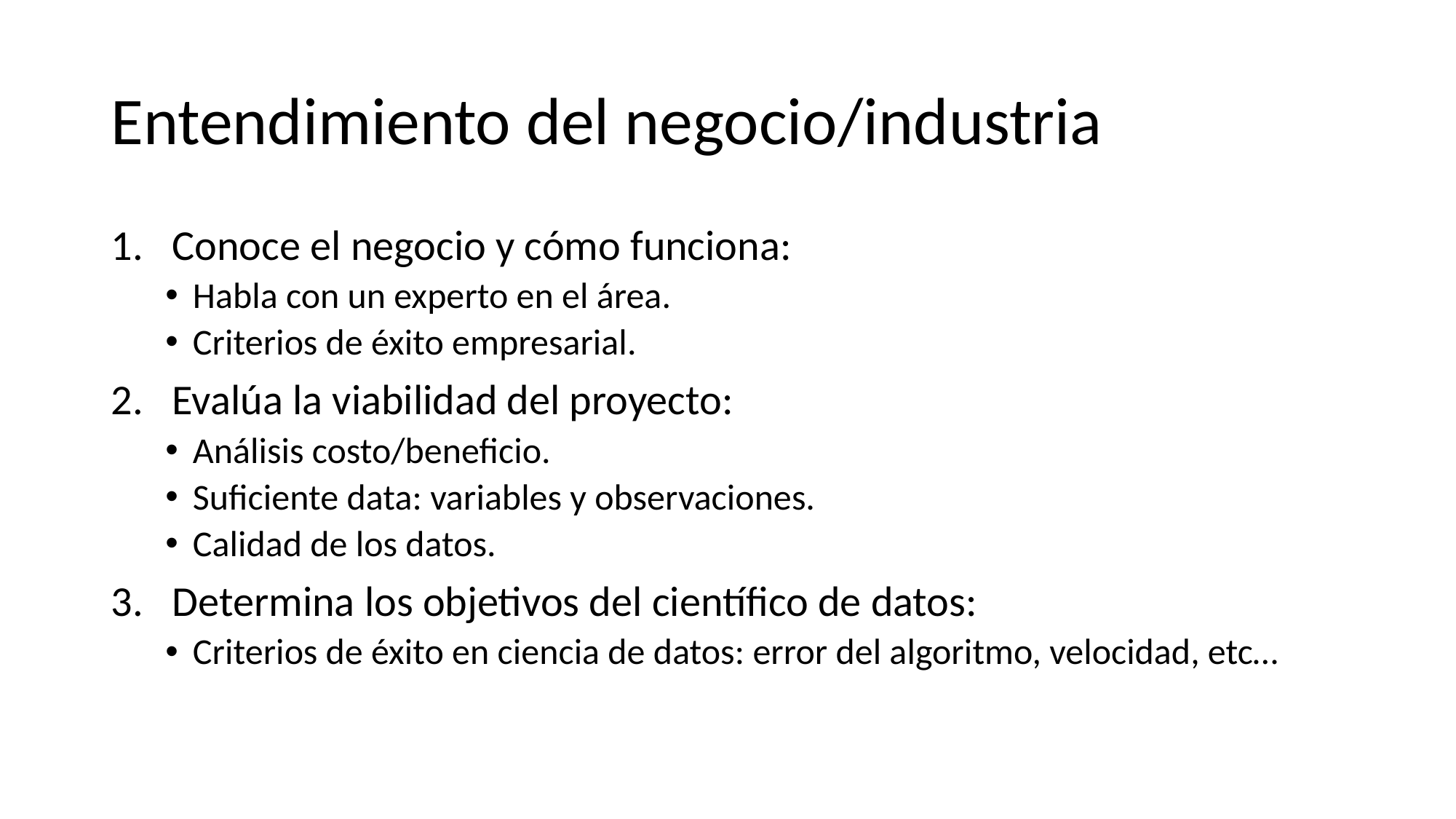

# Entendimiento del negocio/industria
Conoce el negocio y cómo funciona:
Habla con un experto en el área.
Criterios de éxito empresarial.
Evalúa la viabilidad del proyecto:
Análisis costo/beneficio.
Suficiente data: variables y observaciones.
Calidad de los datos.
Determina los objetivos del científico de datos:
Criterios de éxito en ciencia de datos: error del algoritmo, velocidad, etc…